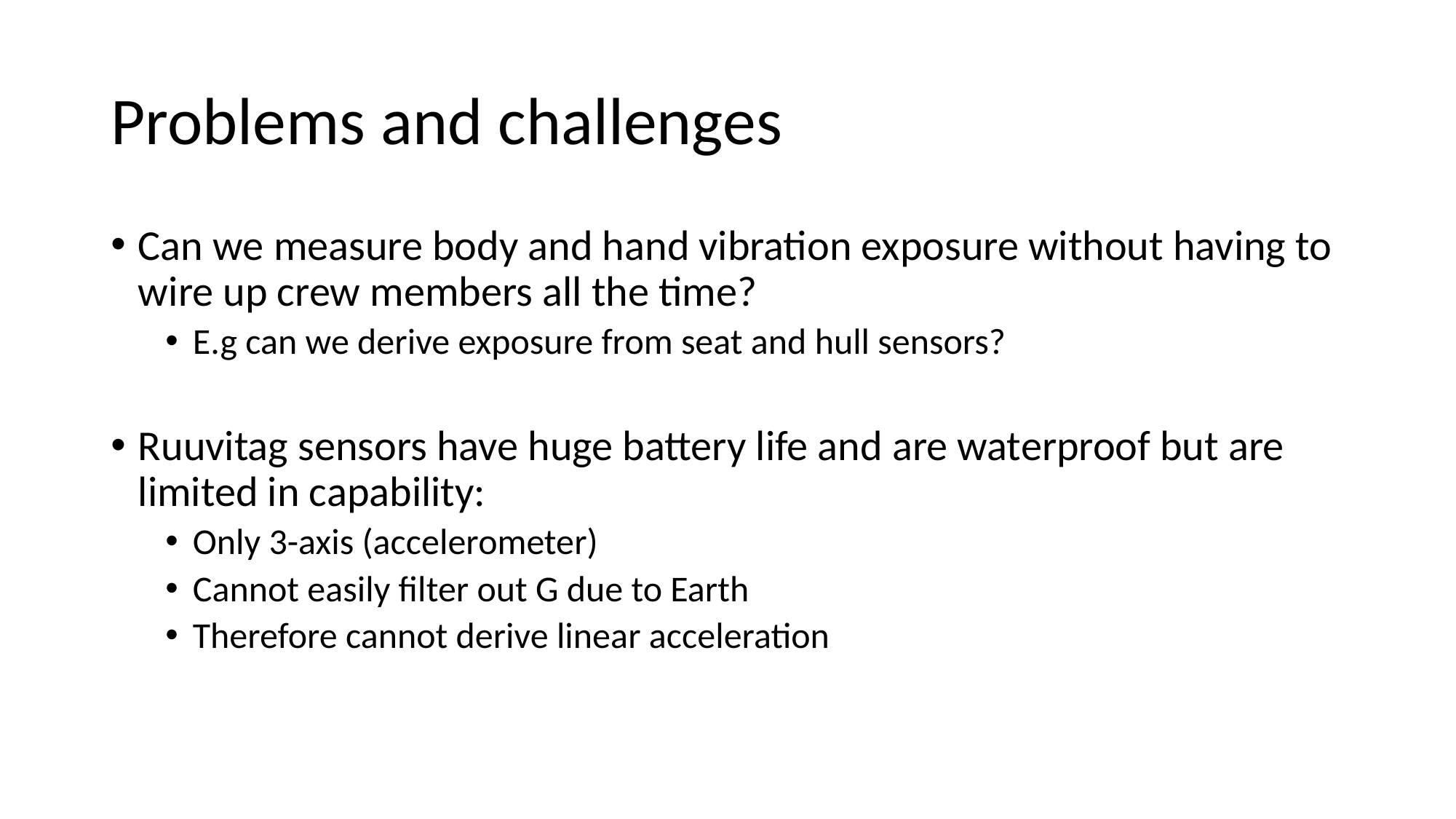

# Problems and challenges
Can we measure body and hand vibration exposure without having to wire up crew members all the time?
E.g can we derive exposure from seat and hull sensors?

Ruuvitag sensors have huge battery life and are waterproof but are limited in capability:
Only 3-axis (accelerometer)
Cannot easily filter out G due to Earth
Therefore cannot derive linear acceleration